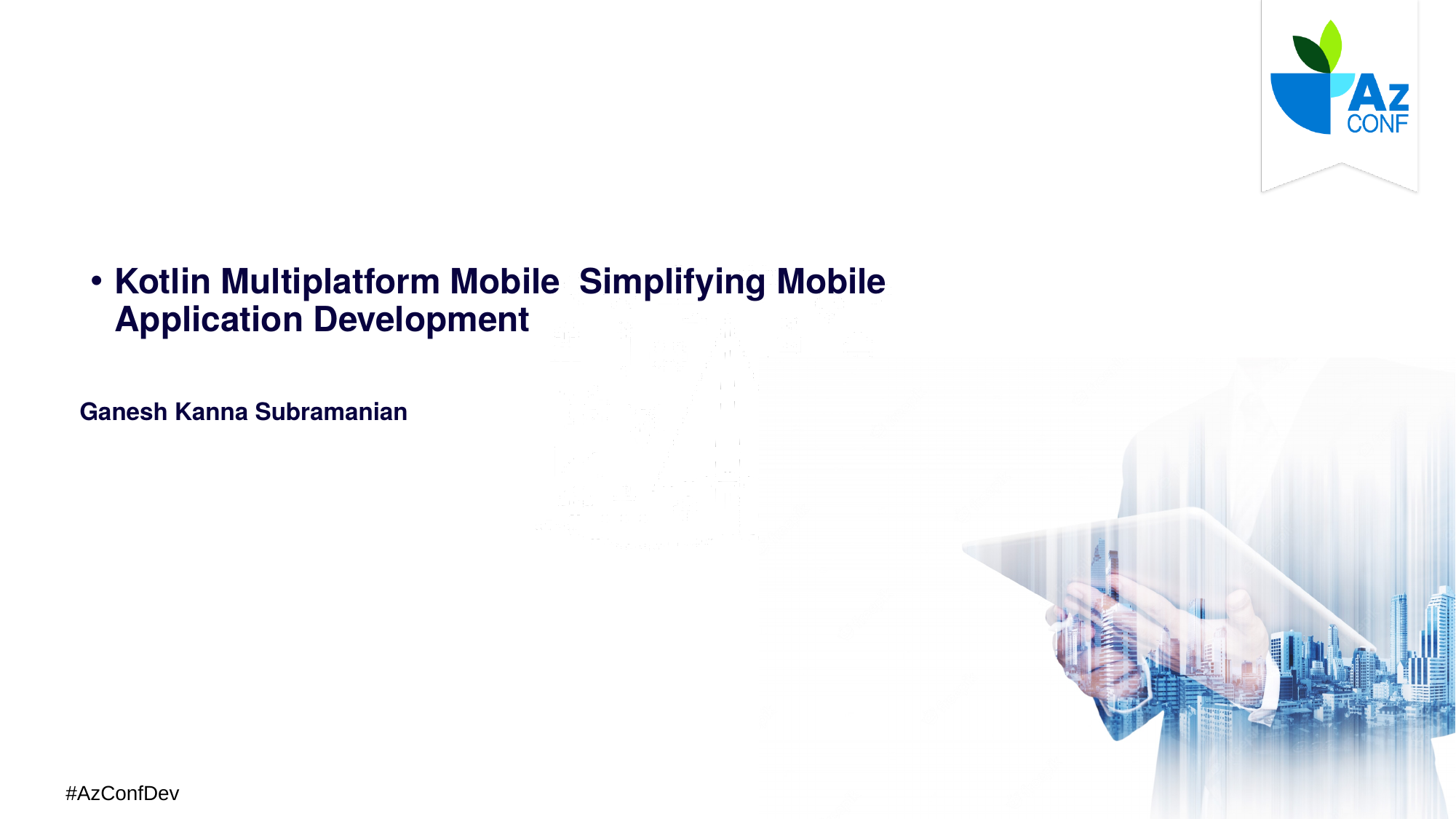

#
Kotlin Multiplatform Mobile  Simplifying Mobile Application Development
Ganesh Kanna Subramanian